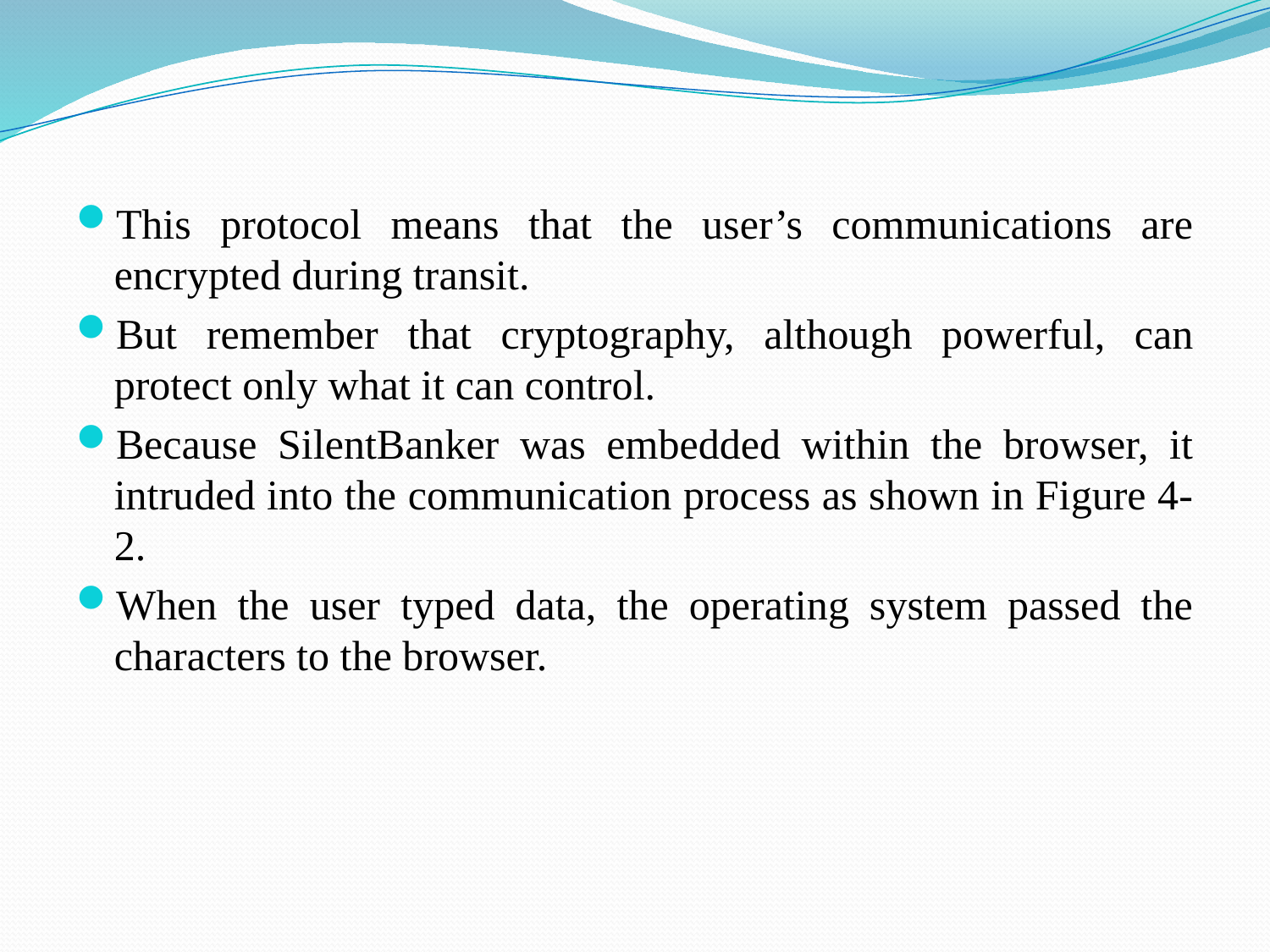

This protocol means that the user’s communications are encrypted during transit.
But remember that cryptography, although powerful, can protect only what it can control.
Because SilentBanker was embedded within the browser, it intruded into the communication process as shown in Figure 4-2.
When the user typed data, the operating system passed the characters to the browser.